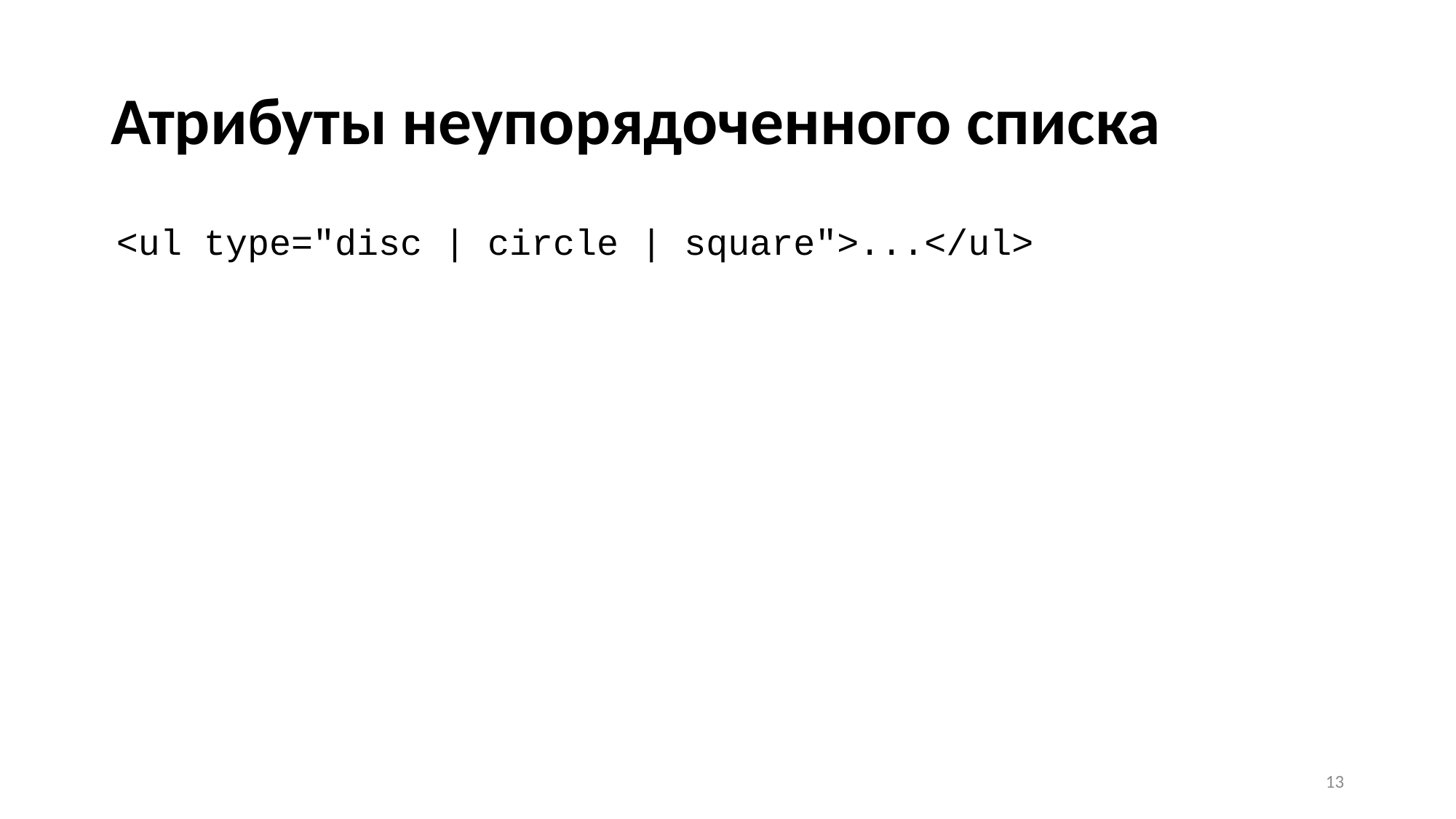

# Атрибуты неупорядоченного списка
<ul type="disc | circle | square">...</ul>
13